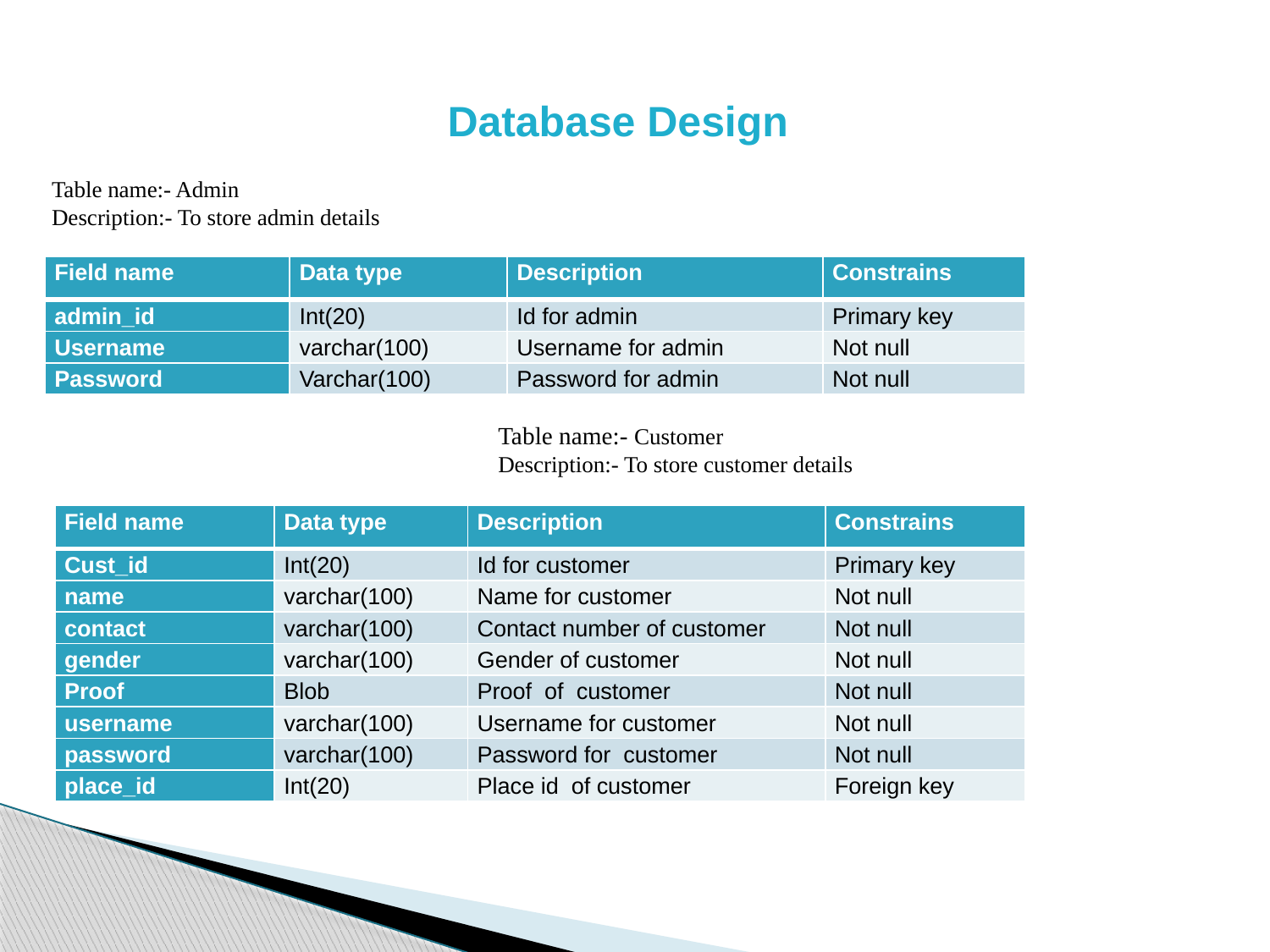

Database Design
Table name:- Admin
Description:- To store admin details

| Field name | Data type | Description | Constrains |
| --- | --- | --- | --- |
| admin\_id | Int(20) | Id for admin | Primary key |
| Username | varchar(100) | Username for admin | Not null |
| Password | Varchar(100) | Password for admin | Not null |

Table name:- Customer
Description:- To store customer details

| Field name | Data type | Description | Constrains |
| --- | --- | --- | --- |
| Cust\_id | Int(20) | Id for customer | Primary key |
| name | varchar(100) | Name for customer | Not null |
| contact | varchar(100) | Contact number of customer | Not null |
| gender | varchar(100) | Gender of customer | Not null |
| Proof | Blob | Proof of customer | Not null |
| username | varchar(100) | Username for customer | Not null |
| password | varchar(100) | Password for customer | Not null |
| place\_id | Int(20) | Place id of customer | Foreign key |